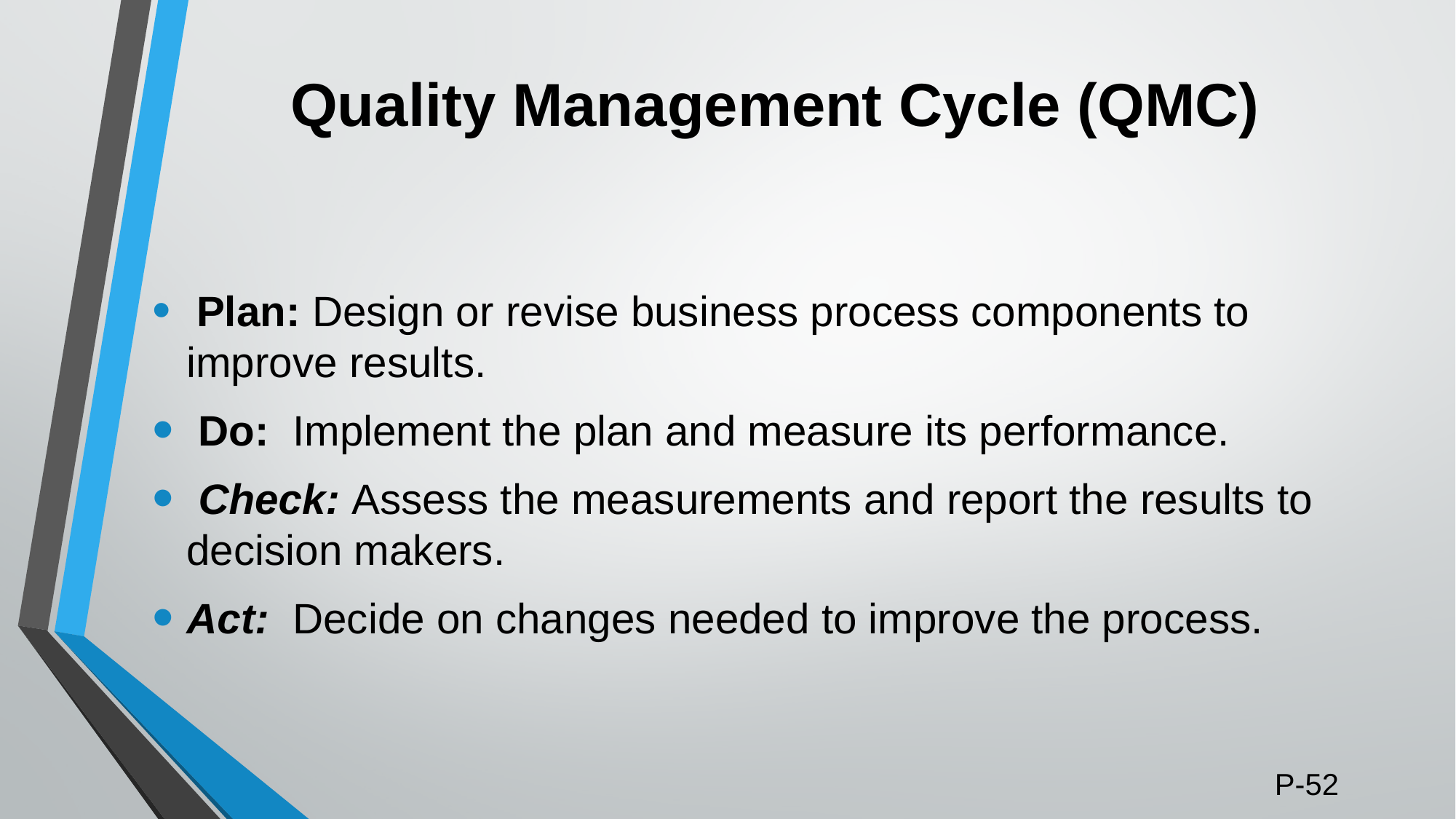

# Quality Management Cycle (QMC)
 Plan: Design or revise business process components to improve results.
 Do:  Implement the plan and measure its performance.
 Check: Assess the measurements and report the results to decision makers.
Act:  Decide on changes needed to improve the process.
P-52